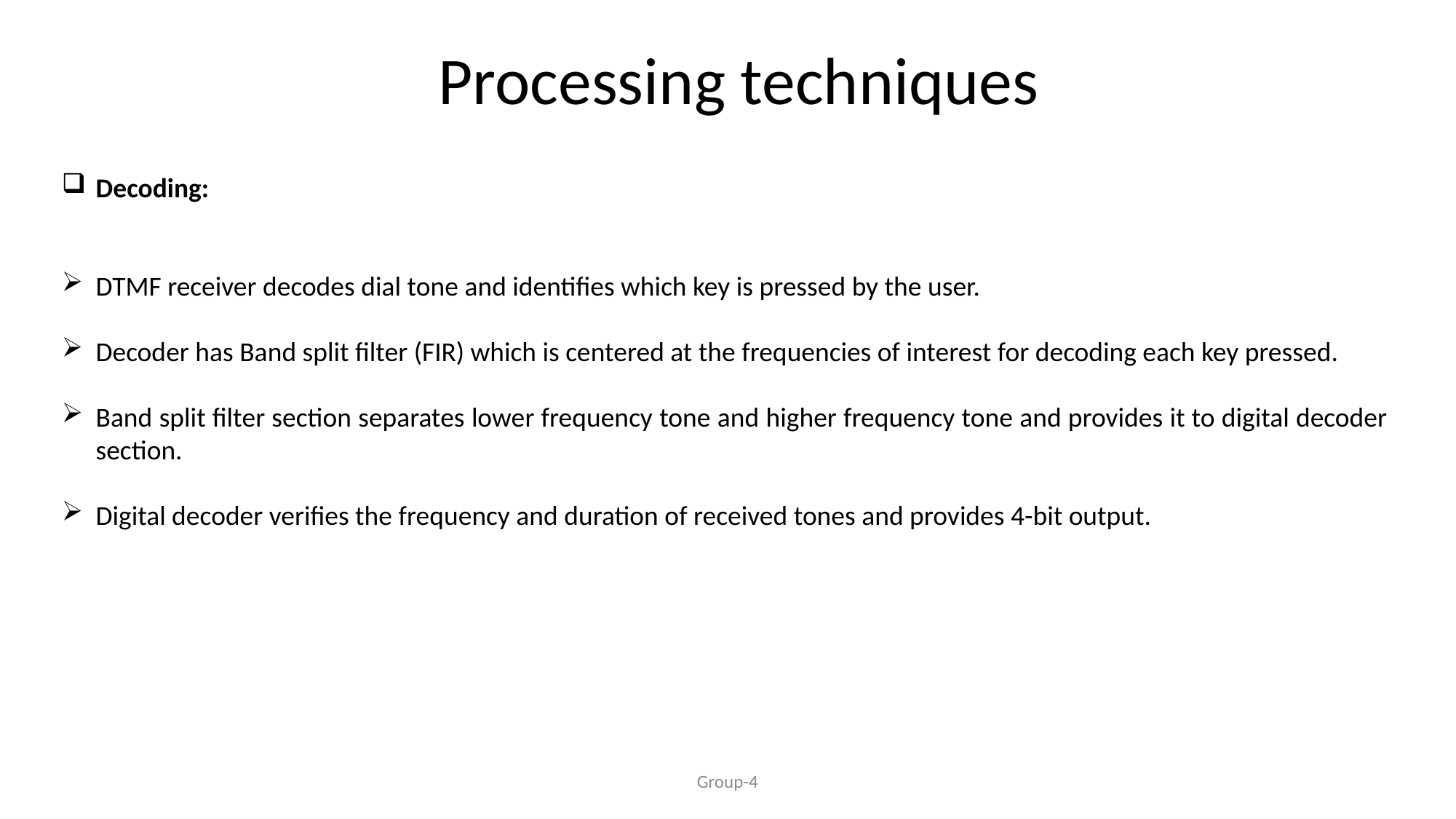

# Processing techniques
Decoding:

DTMF receiver decodes dial tone and identifies which key is pressed by the user.

Decoder has Band split filter (FIR) which is centered at the frequencies of interest for decoding each key pressed.

Band split filter section separates lower frequency tone and higher frequency tone and provides it to digital decoder section.

Digital decoder verifies the frequency and duration of received tones and provides 4-bit output.

Group-4